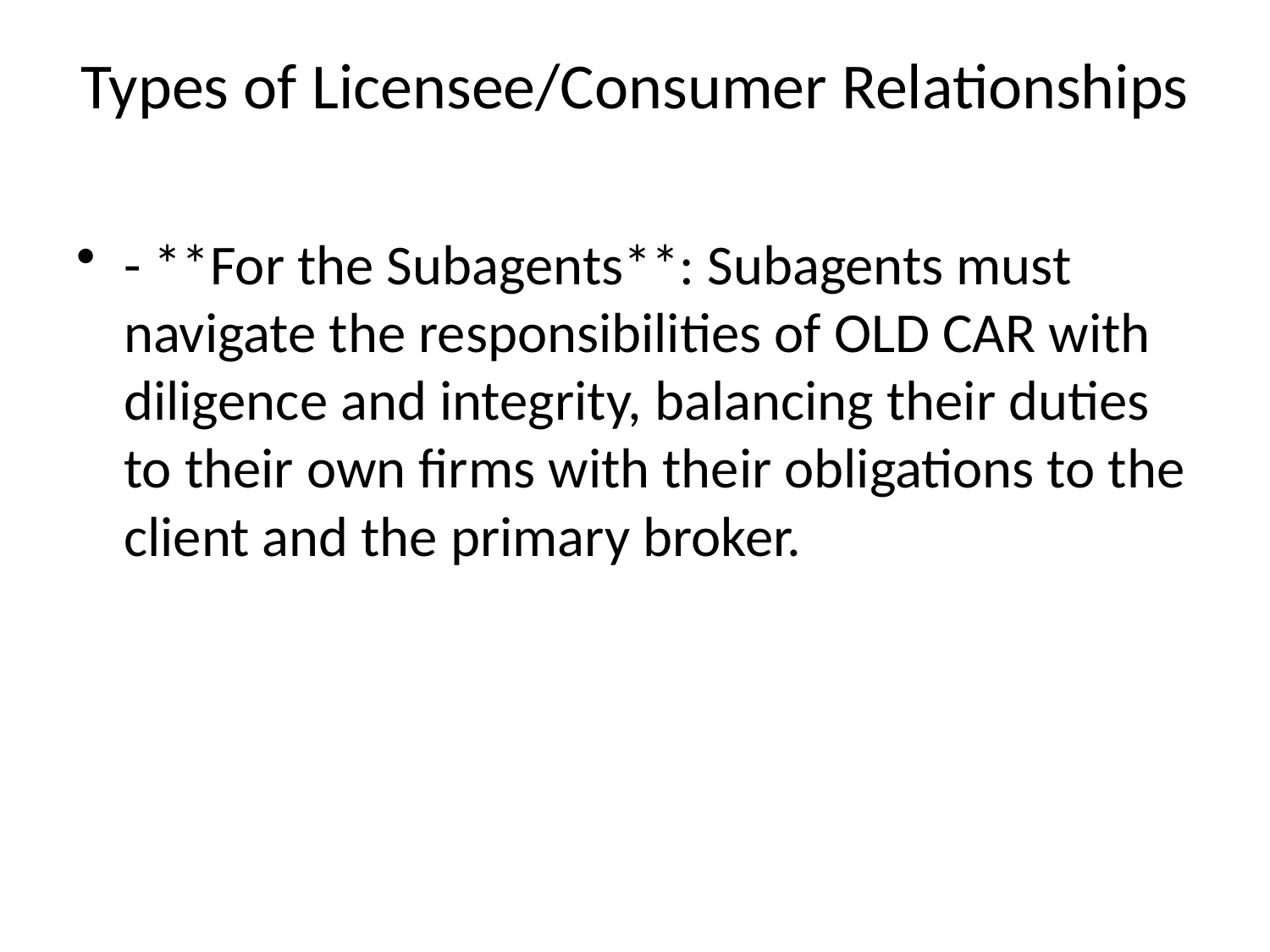

# Types of Licensee/Consumer Relationships

- **For the Subagents**: Subagents must navigate the responsibilities of OLD CAR with diligence and integrity, balancing their duties to their own firms with their obligations to the client and the primary broker.